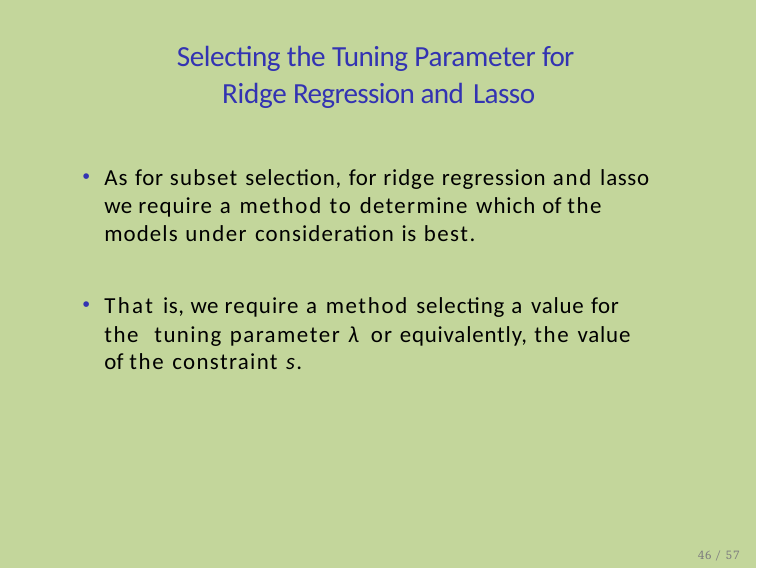

Selecting the Tuning Parameter for
Ridge Regression and Lasso

As for subset selection, for ridge regression and lasso we require a method to determine which of the models under consideration is best.

That is, we require a method selecting a value for the  tuning parameter λ or equivalently, the value of the constraint s.
46 / 57